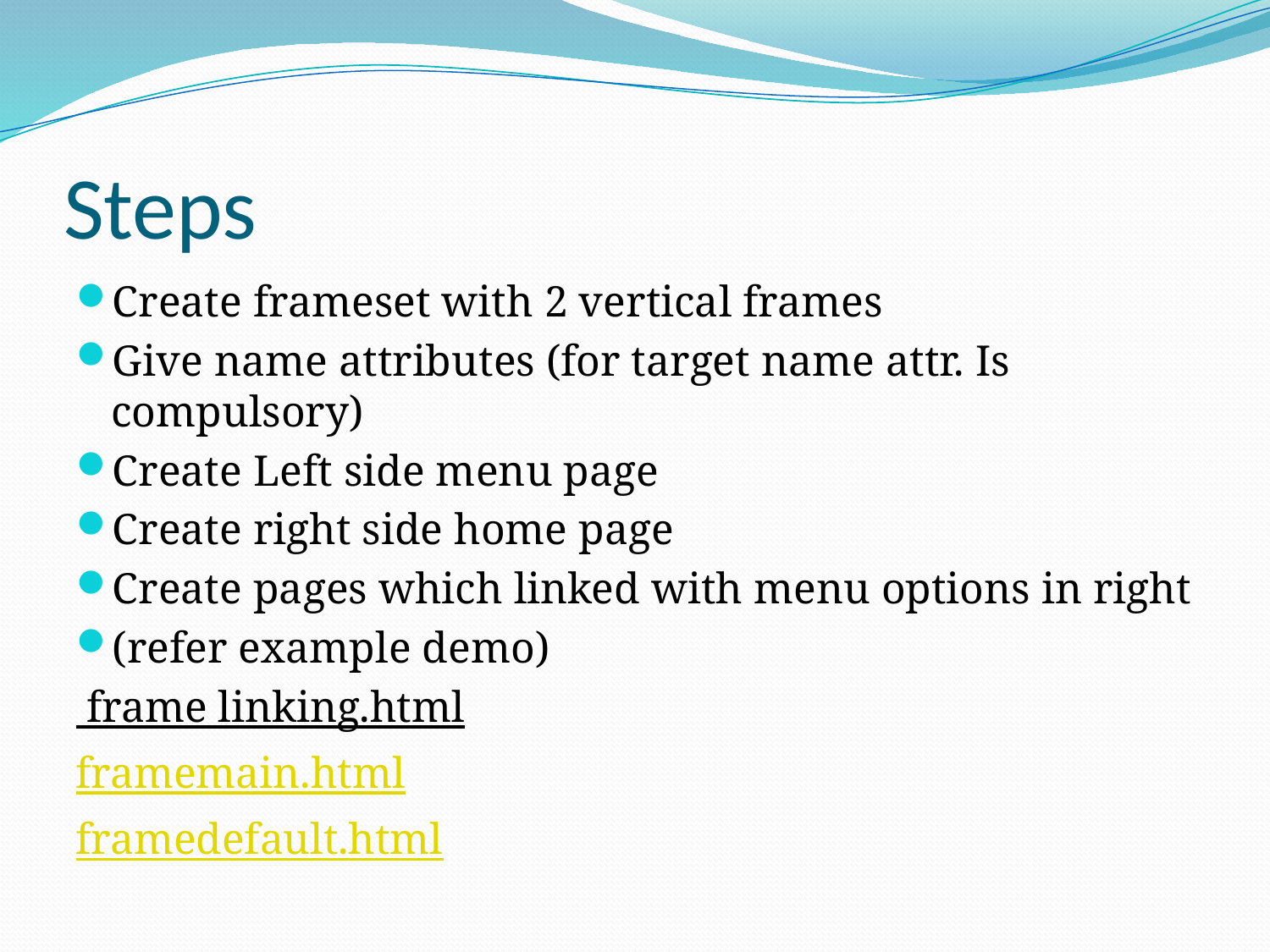

# Steps
Create frameset with 2 vertical frames
Give name attributes (for target name attr. Is compulsory)
Create Left side menu page
Create right side home page
Create pages which linked with menu options in right
(refer example demo)
 frame linking.html
framemain.html
framedefault.html